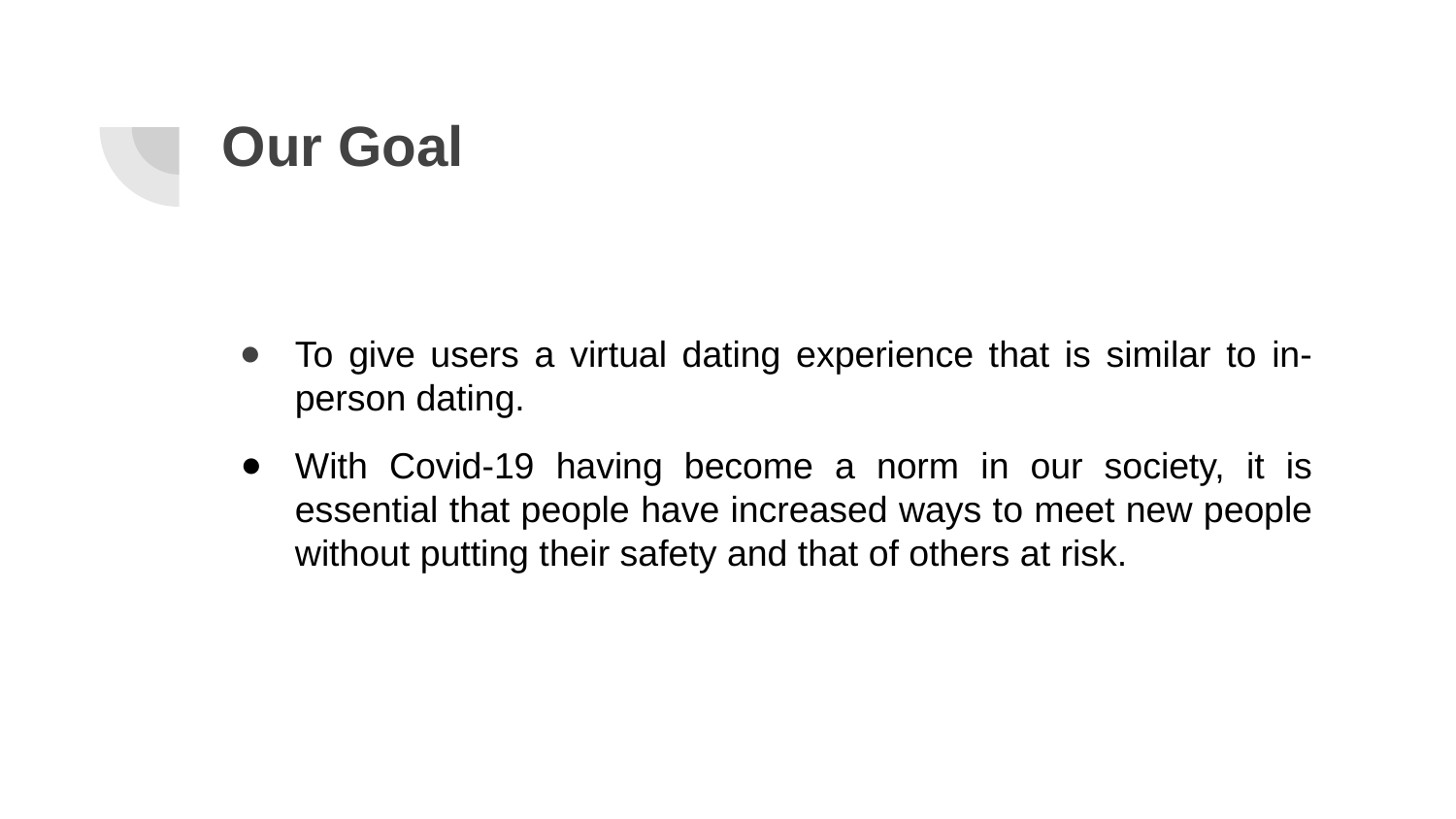

# Our Goal
To give users a virtual dating experience that is similar to in-person dating.
With Covid-19 having become a norm in our society, it is essential that people have increased ways to meet new people without putting their safety and that of others at risk.